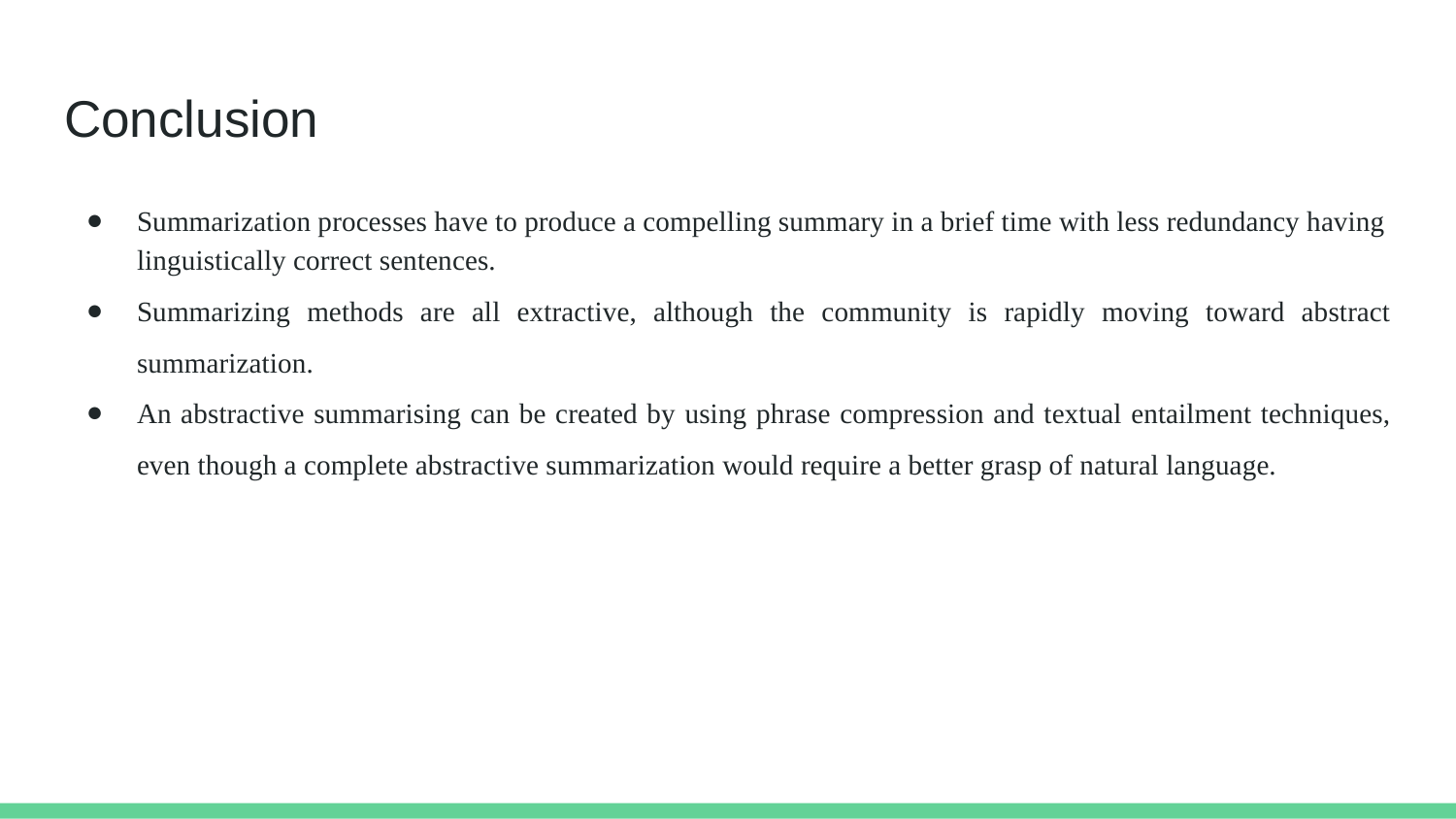

# Conclusion
Summarization processes have to produce a compelling summary in a brief time with less redundancy having linguistically correct sentences.
Summarizing methods are all extractive, although the community is rapidly moving toward abstract summarization.
An abstractive summarising can be created by using phrase compression and textual entailment techniques, even though a complete abstractive summarization would require a better grasp of natural language.